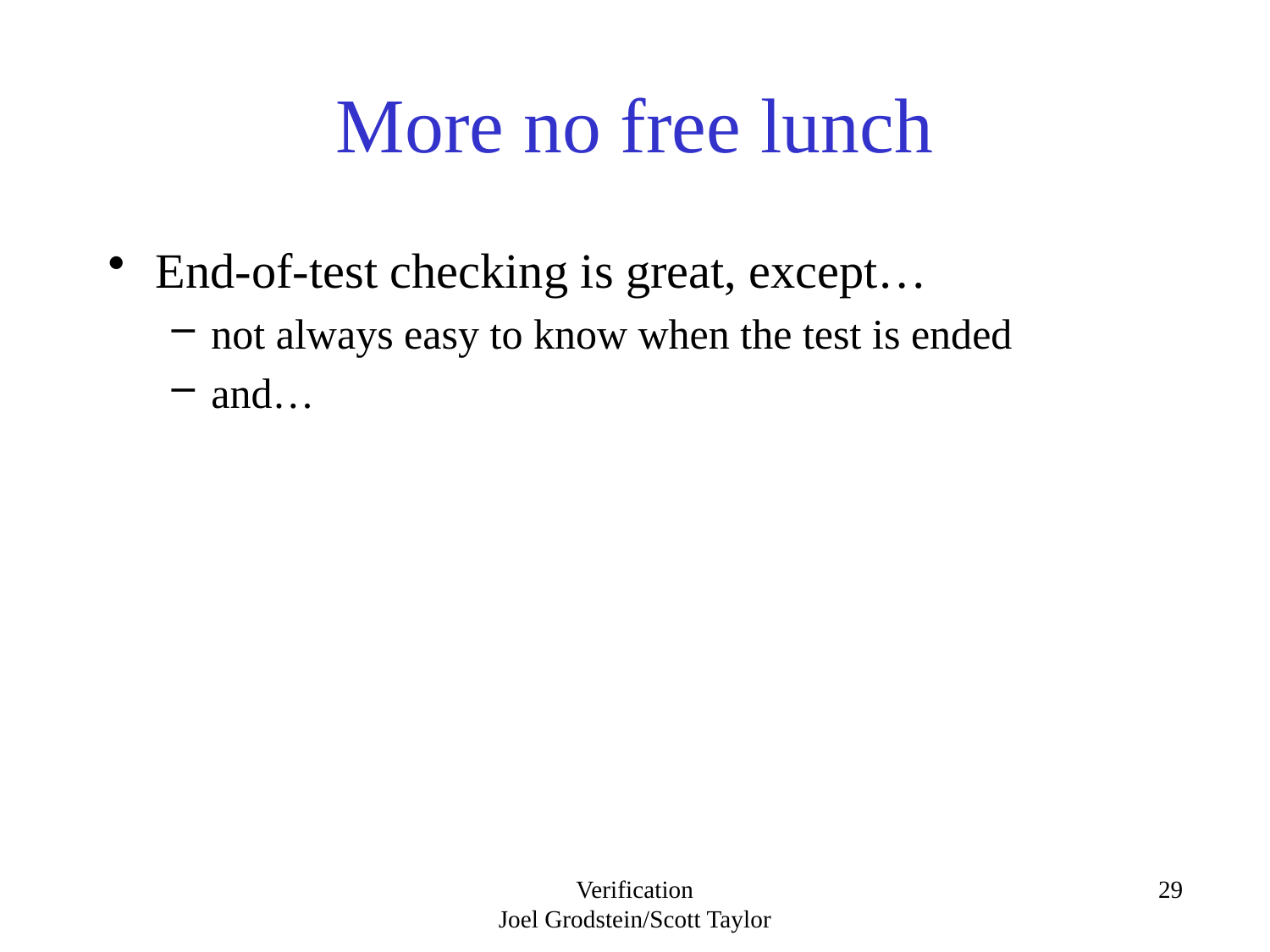

# More no free lunch
End-of-test checking is great, except…
not always easy to know when the test is ended
and…

Verification
Joel Grodstein/Scott Taylor